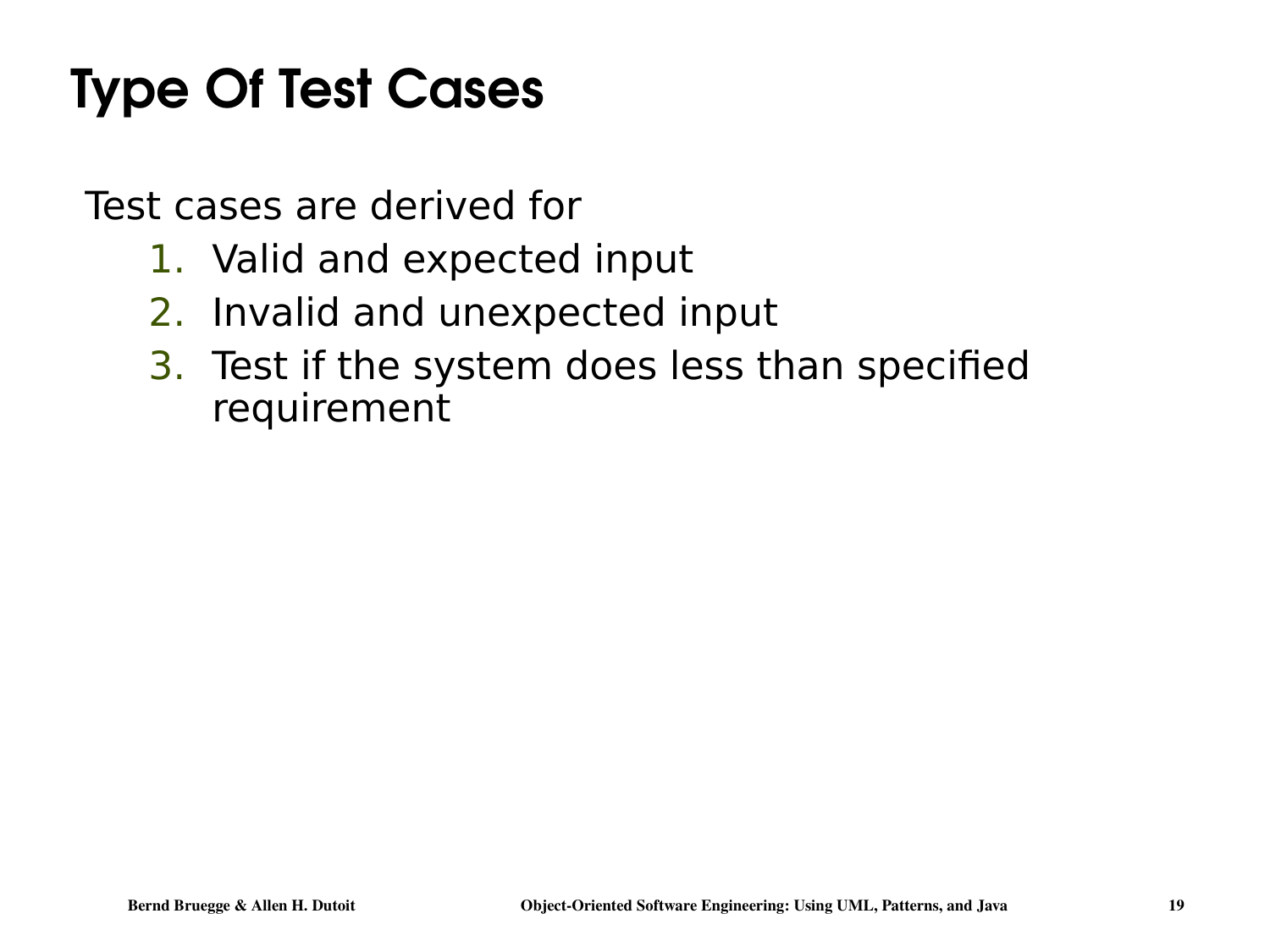

19
# Type Of Test Cases
Test cases are derived for
Valid and expected input
Invalid and unexpected input
Test if the system does less than specified requirement